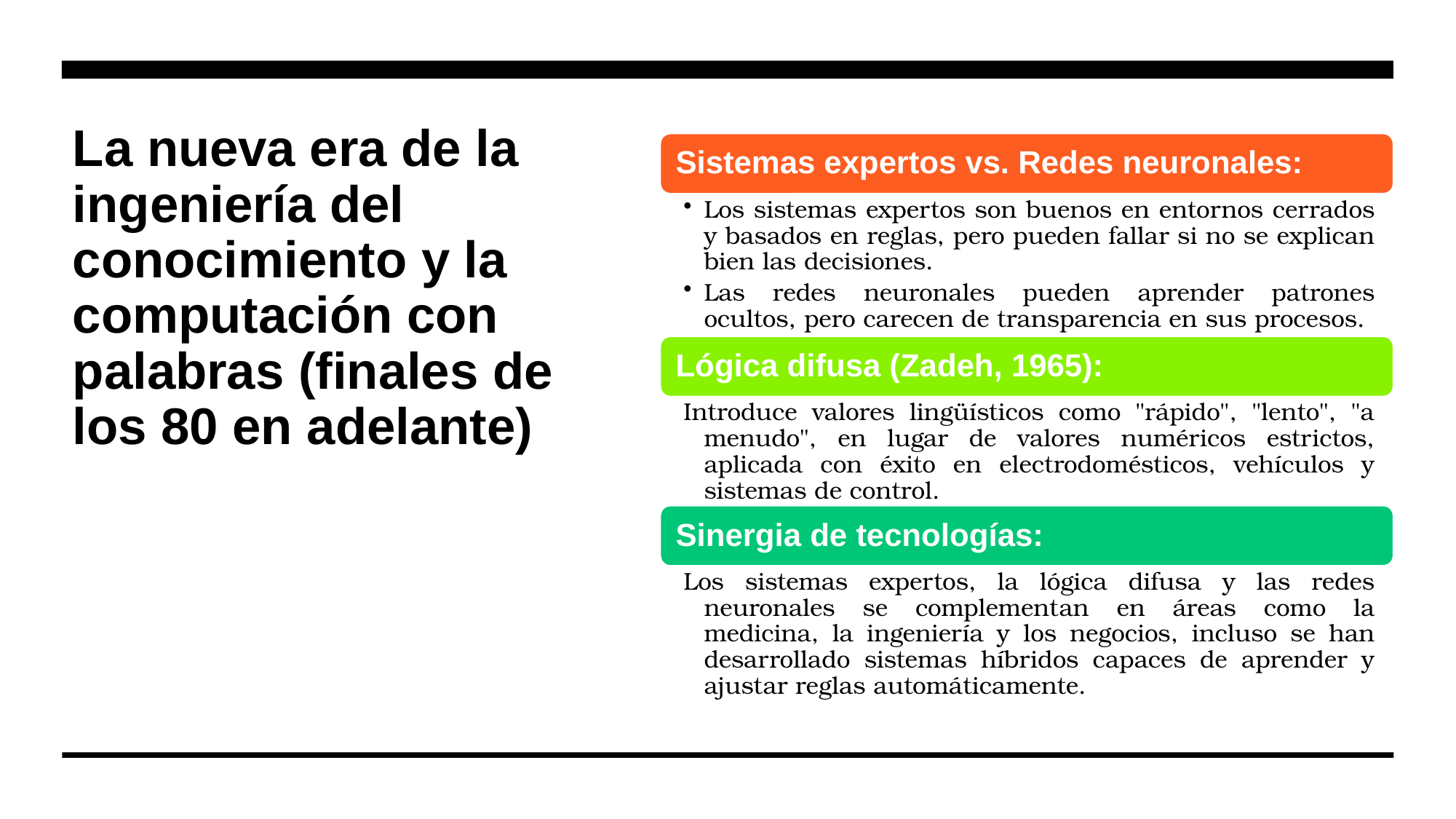

# La nueva era de la ingeniería del conocimiento y la computación con palabras (finales de los 80 en adelante)
Sistemas expertos vs. Redes neuronales:
Los sistemas expertos son buenos en entornos cerrados y basados en reglas, pero pueden fallar si no se explican bien las decisiones.
Las redes neuronales pueden aprender patrones ocultos, pero carecen de transparencia en sus procesos.
Lógica difusa (Zadeh, 1965):
Introduce valores lingüísticos como "rápido", "lento", "a menudo", en lugar de valores numéricos estrictos, aplicada con éxito en electrodomésticos, vehículos y sistemas de control.
Sinergia de tecnologías:
Los sistemas expertos, la lógica difusa y las redes neuronales se complementan en áreas como la medicina, la ingeniería y los negocios, incluso se han desarrollado sistemas híbridos capaces de aprender y ajustar reglas automáticamente.